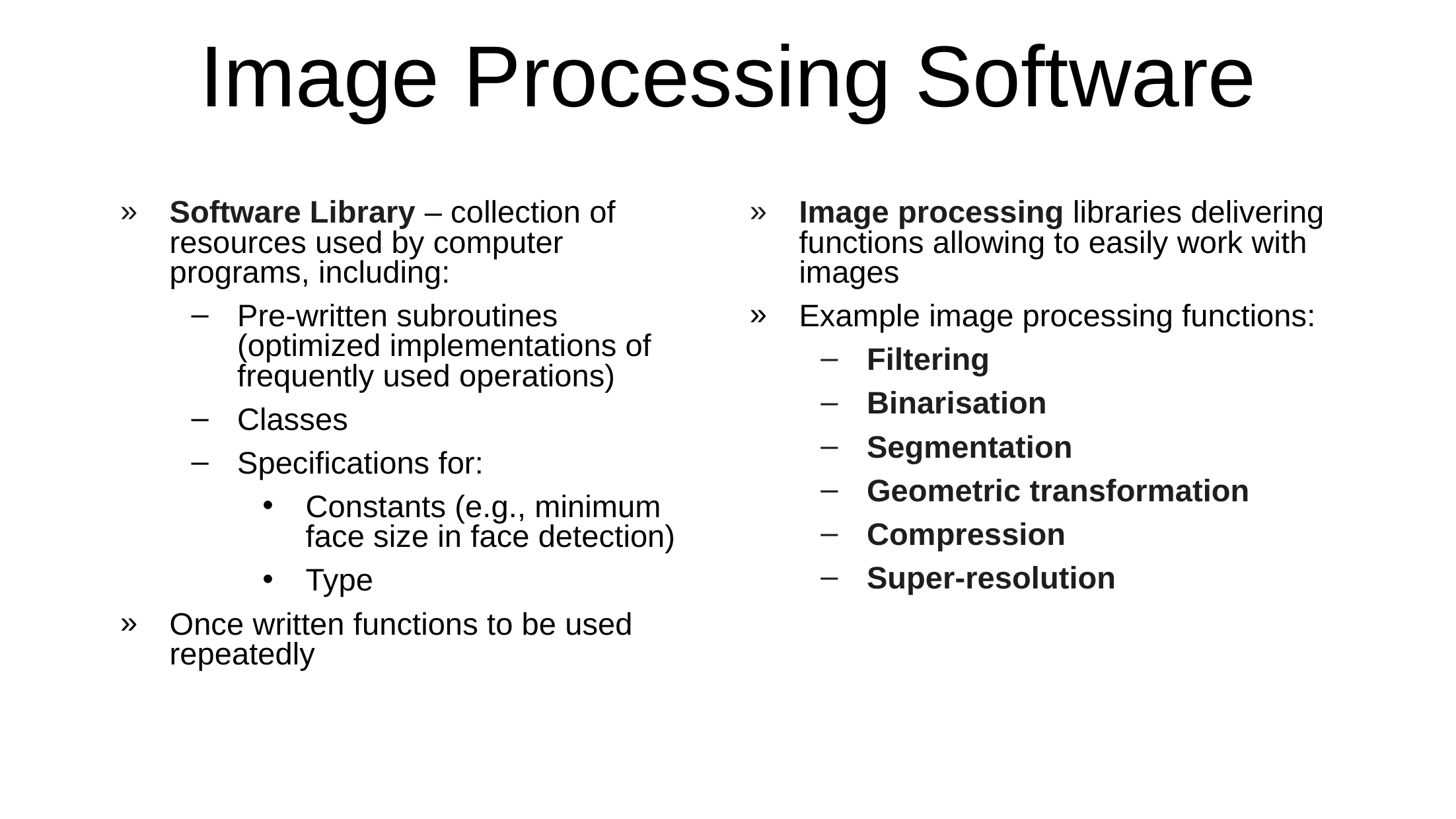

# Image Processing Software
Software Library – collection of resources used by computer programs, including:
Pre-written subroutines (optimized implementations of frequently used operations)
Classes
Specifications for:
Constants (e.g., minimum face size in face detection)
Type
Once written functions to be used repeatedly
Image processing libraries delivering functions allowing to easily work with images
Example image processing functions:
Filtering
Binarisation
Segmentation
Geometric transformation
Compression
Super-resolution